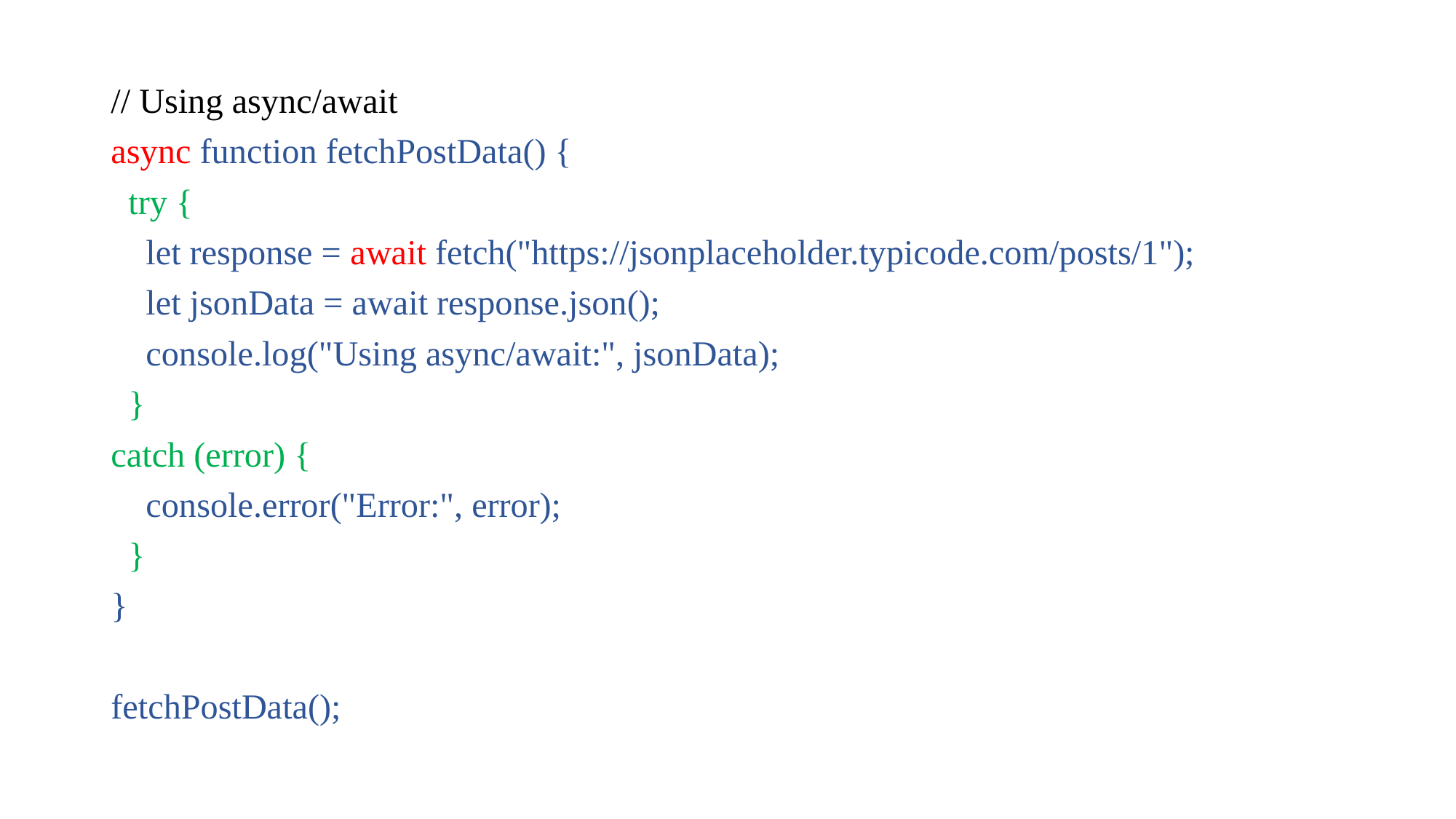

// Using async/await
async function fetchPostData() {
  try {
    let response = await fetch("https://jsonplaceholder.typicode.com/posts/1");
    let jsonData = await response.json();
    console.log("Using async/await:", jsonData);
  }
catch (error) {
    console.error("Error:", error);
  }
}

fetchPostData();